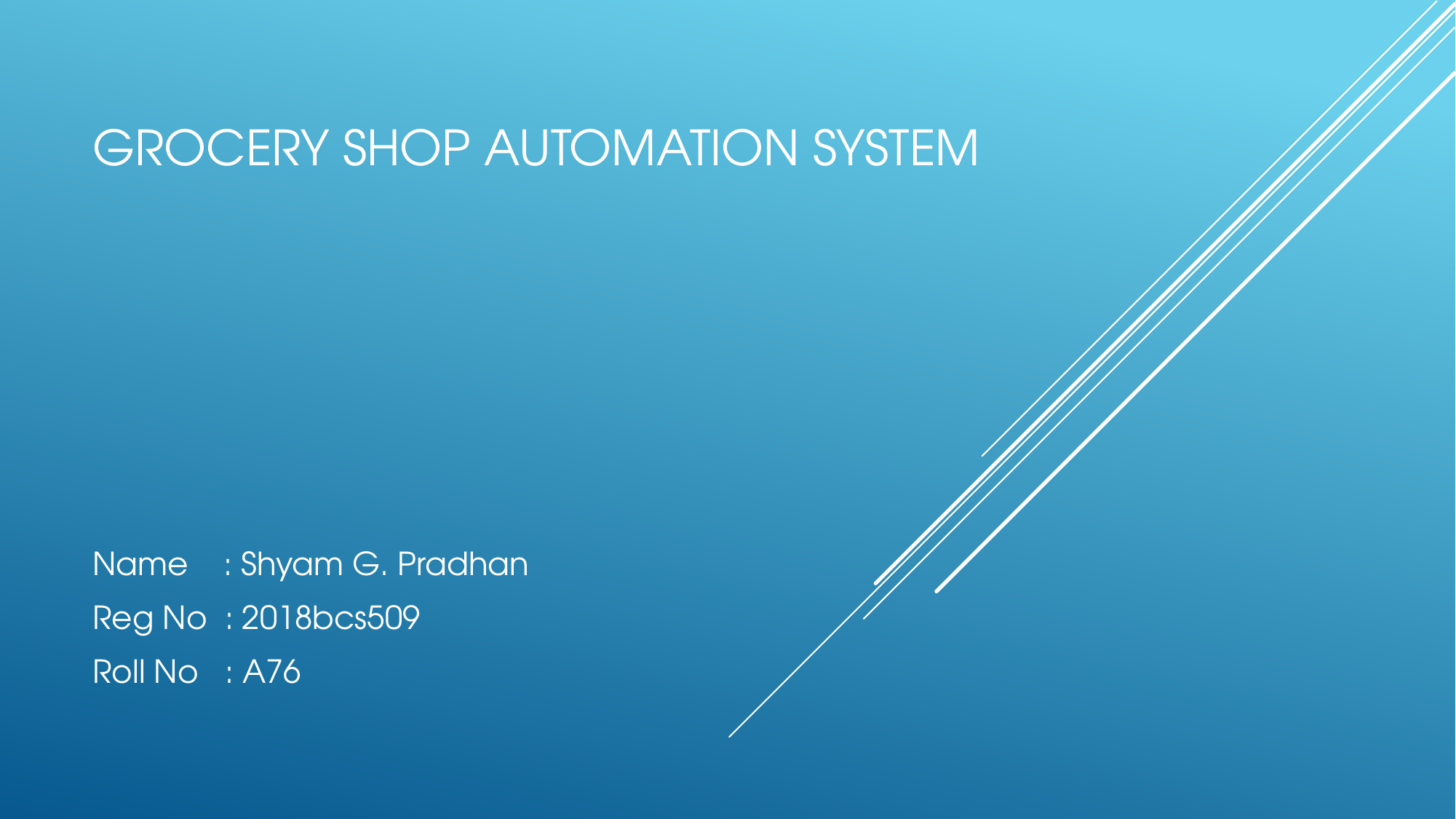

# Grocery Shop automation system
Name    : Shyam G. Pradhan
Reg No  : 2018bcs509
Roll No   : A76